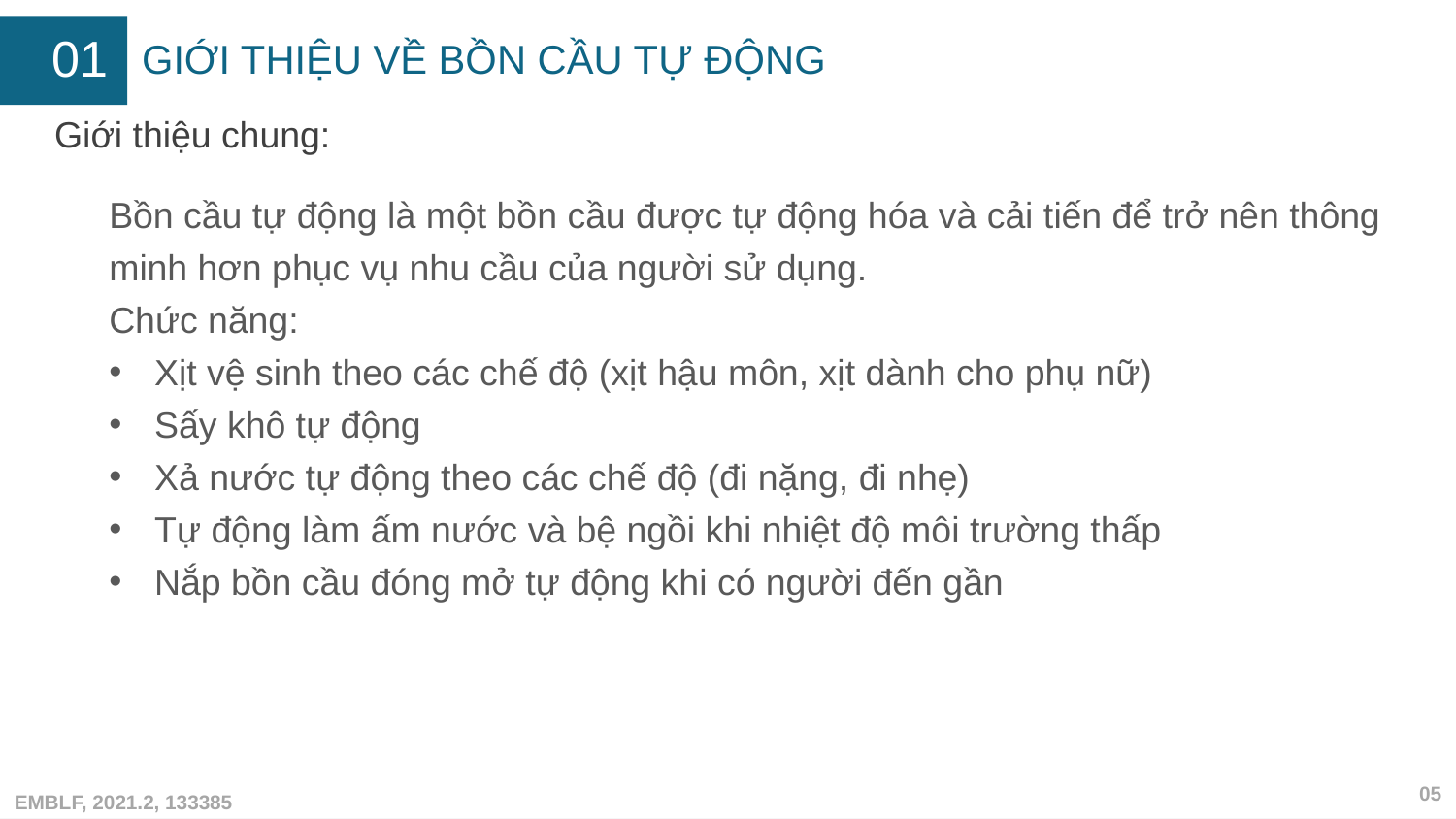

# GIỚI THIỆU VỀ BỒN CẦU TỰ ĐỘNG
Giới thiệu chung:
Bồn cầu tự động là một bồn cầu được tự động hóa và cải tiến để trở nên thông minh hơn phục vụ nhu cầu của người sử dụng.
Chức năng:
Xịt vệ sinh theo các chế độ (xịt hậu môn, xịt dành cho phụ nữ)
Sấy khô tự động
Xả nước tự động theo các chế độ (đi nặng, đi nhẹ)
Tự động làm ấm nước và bệ ngồi khi nhiệt độ môi trường thấp
Nắp bồn cầu đóng mở tự động khi có người đến gần

05
EMBLF, 2021.2, 133385